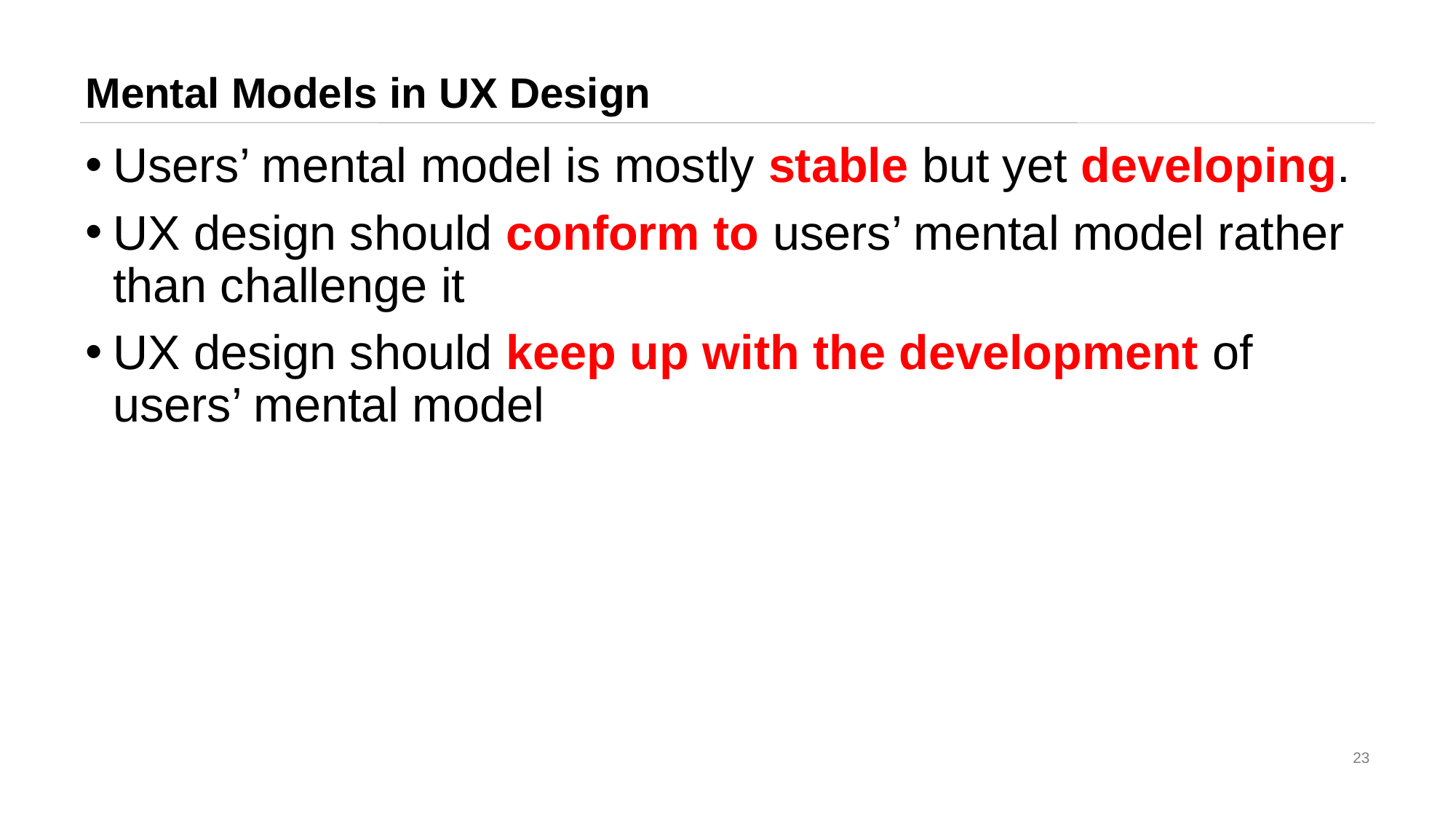

# Mental Models in UX Design
Users’ mental model is mostly stable but yet developing.
UX design should conform to users’ mental model rather than challenge it
UX design should keep up with the development of users’ mental model
23